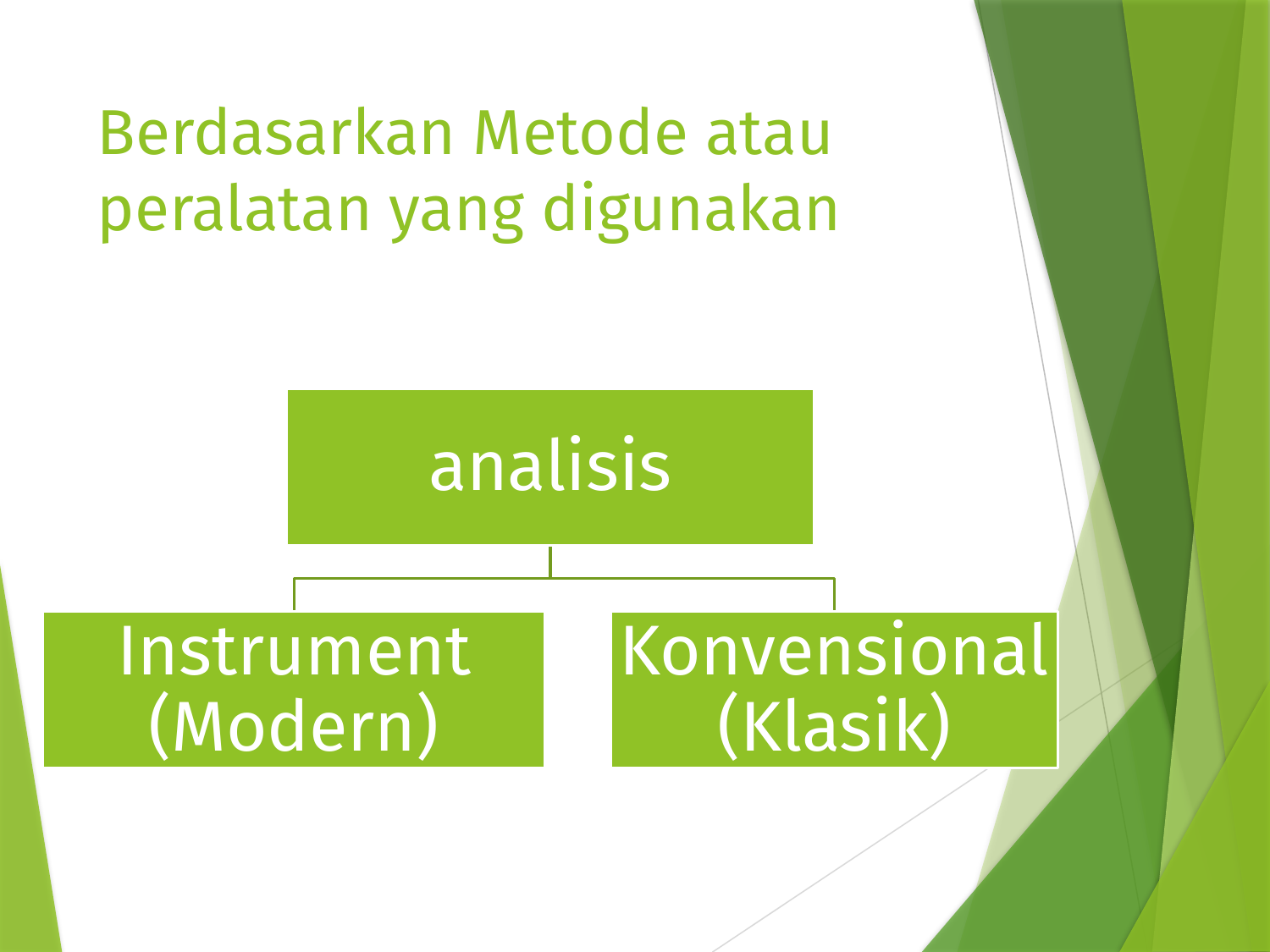

# Berdasarkan Metode atau peralatan yang digunakan

analisis
Instrument (Modern)
Konvensional (Klasik)